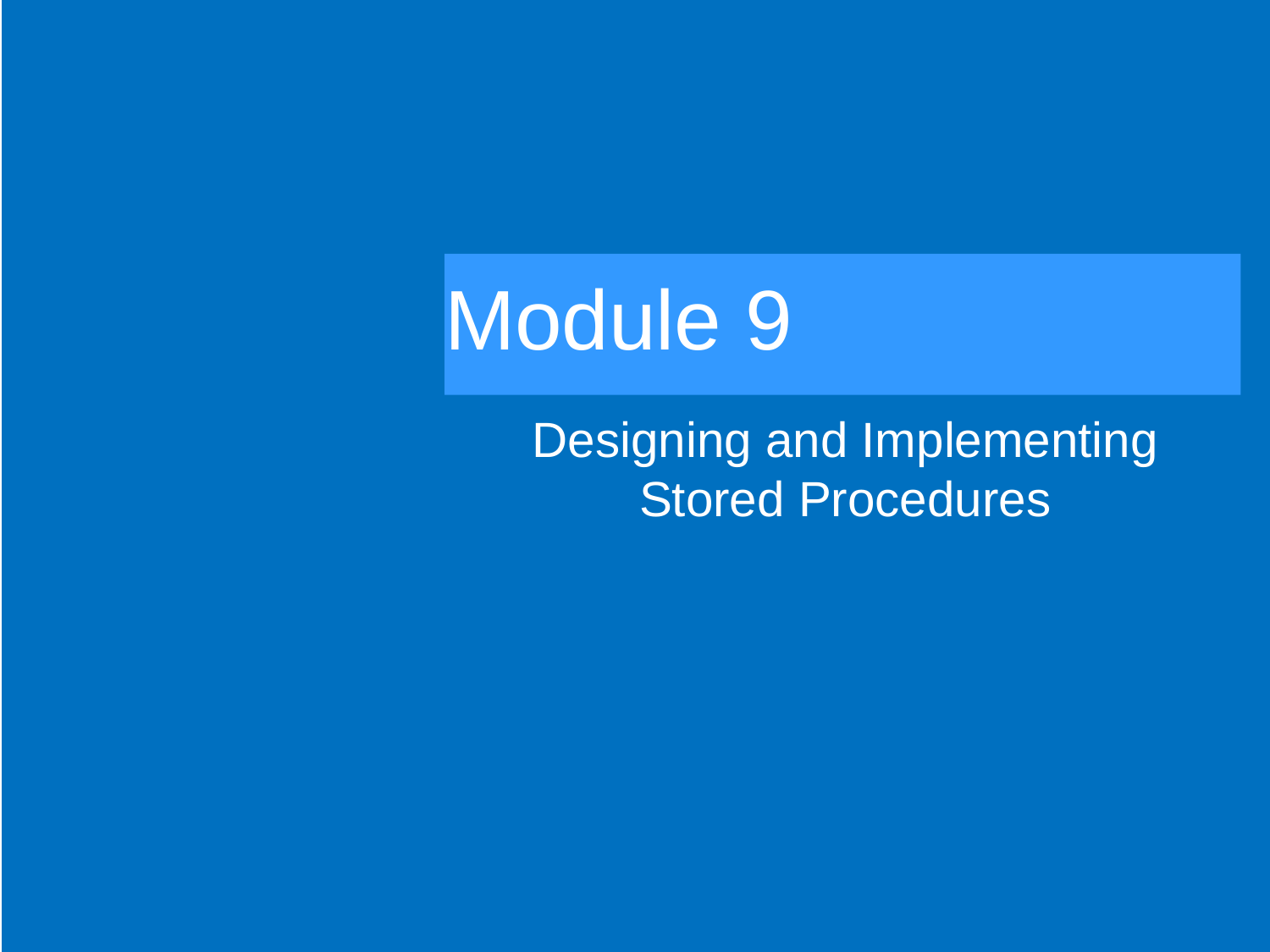

# Module 9
Designing and Implementing Stored Procedures